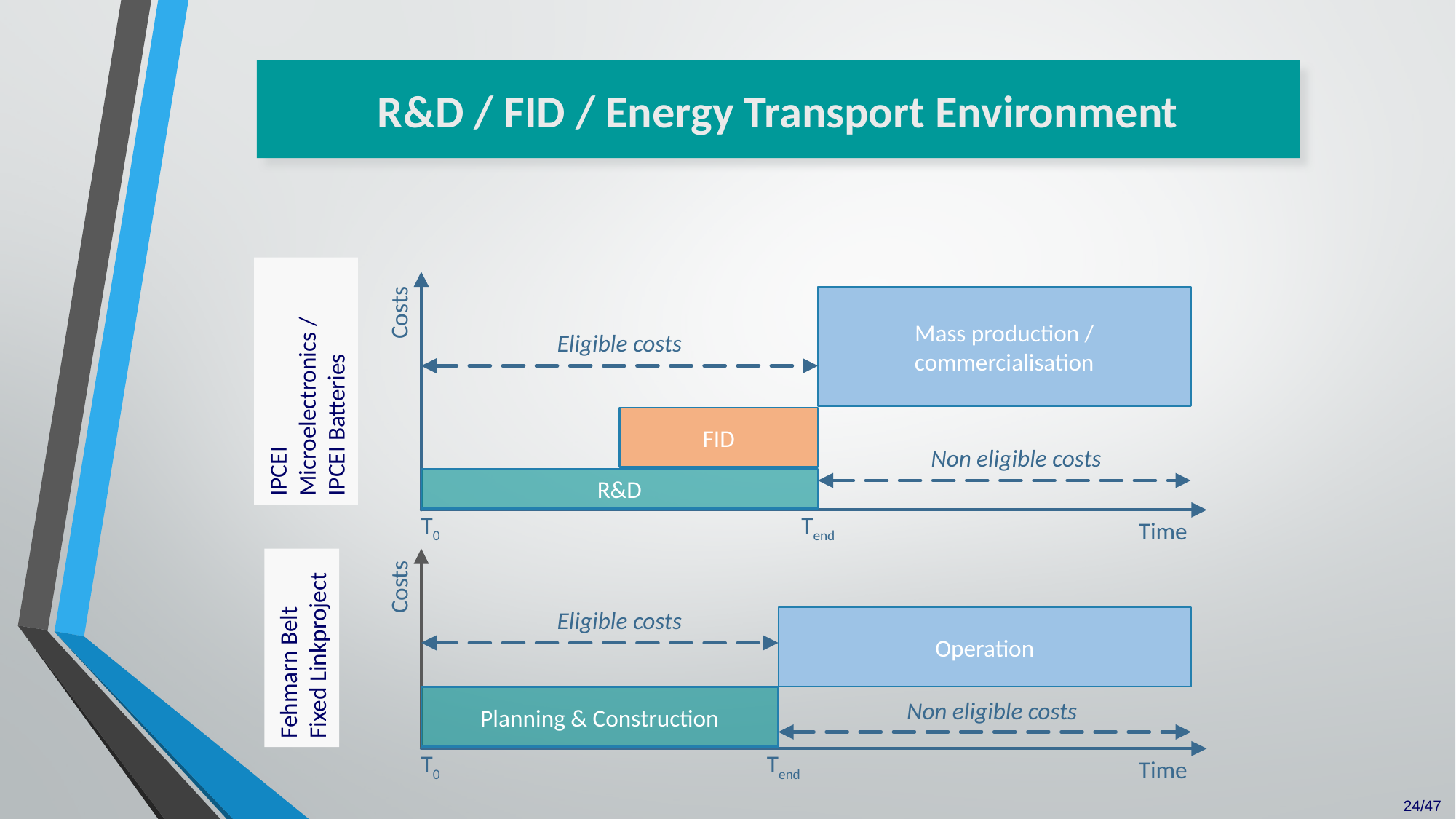

R&D / FID / Energy Transport Environment
Mass production / commercialisation
Costs
Eligible costs
IPCEI Microelectronics / IPCEI Batteries
FID
Non eligible costs
R&D
T0
Tend
Time
Costs
Eligible costs
Operation
Fehmarn Belt Fixed Linkproject
Planning & Construction
Non eligible costs
T0
Tend
Time